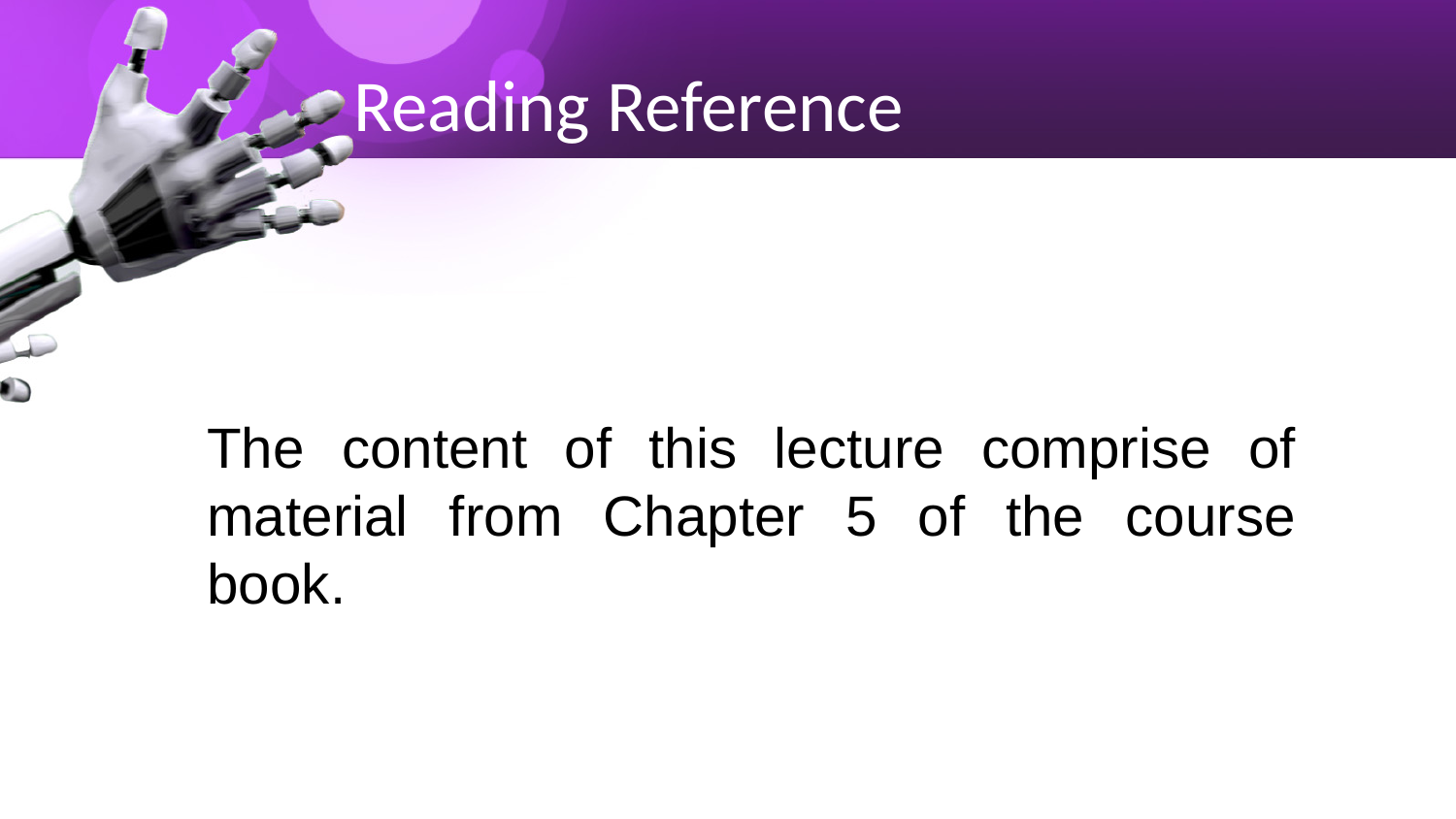

# Reading Reference

The content of this lecture comprise of material from Chapter 5 of the course book.